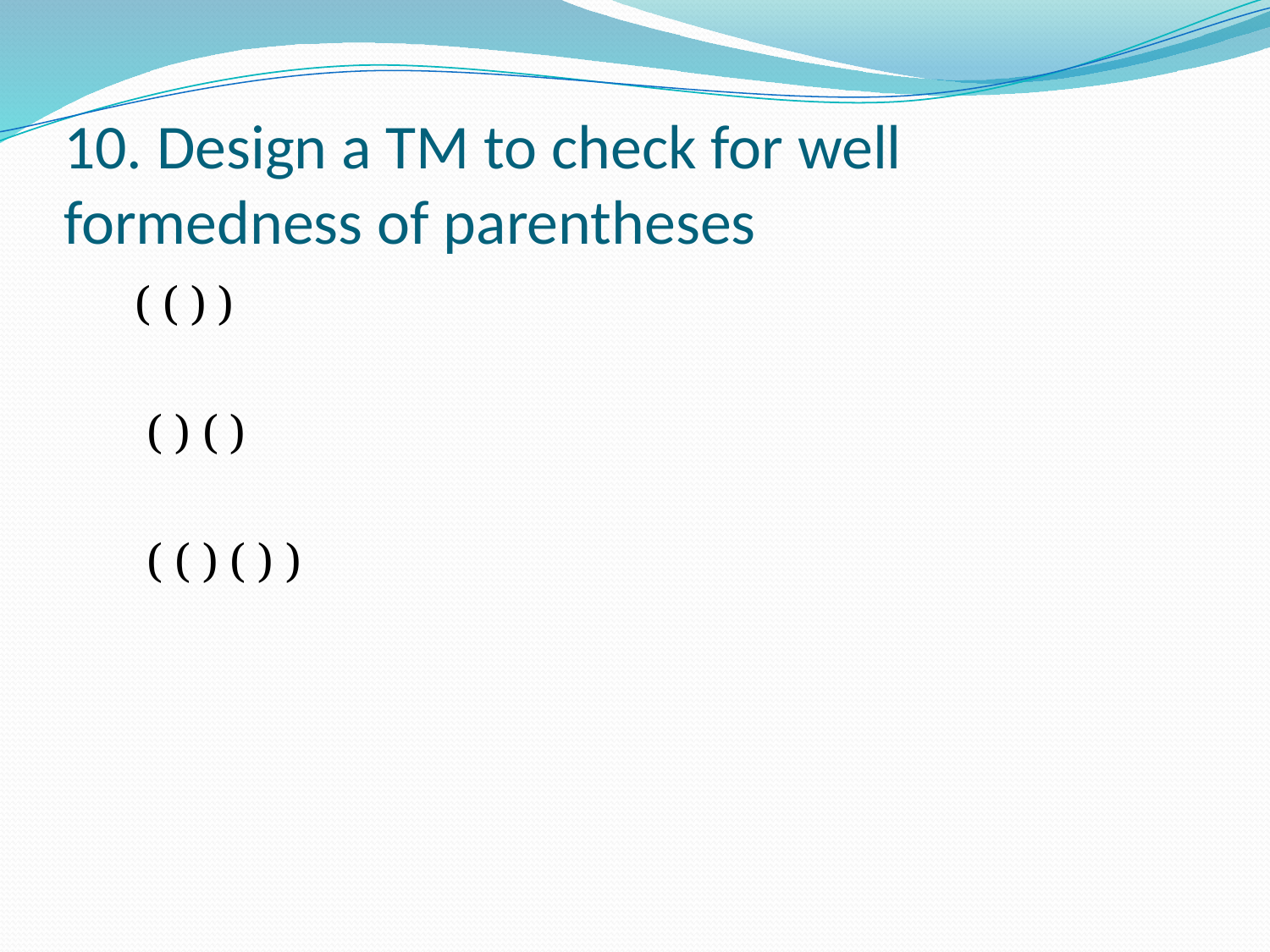

# 10. Design a TM to check for well formedness of parentheses
     ( ( ) )

      ( ) ( )

      ( ( ) ( ) )